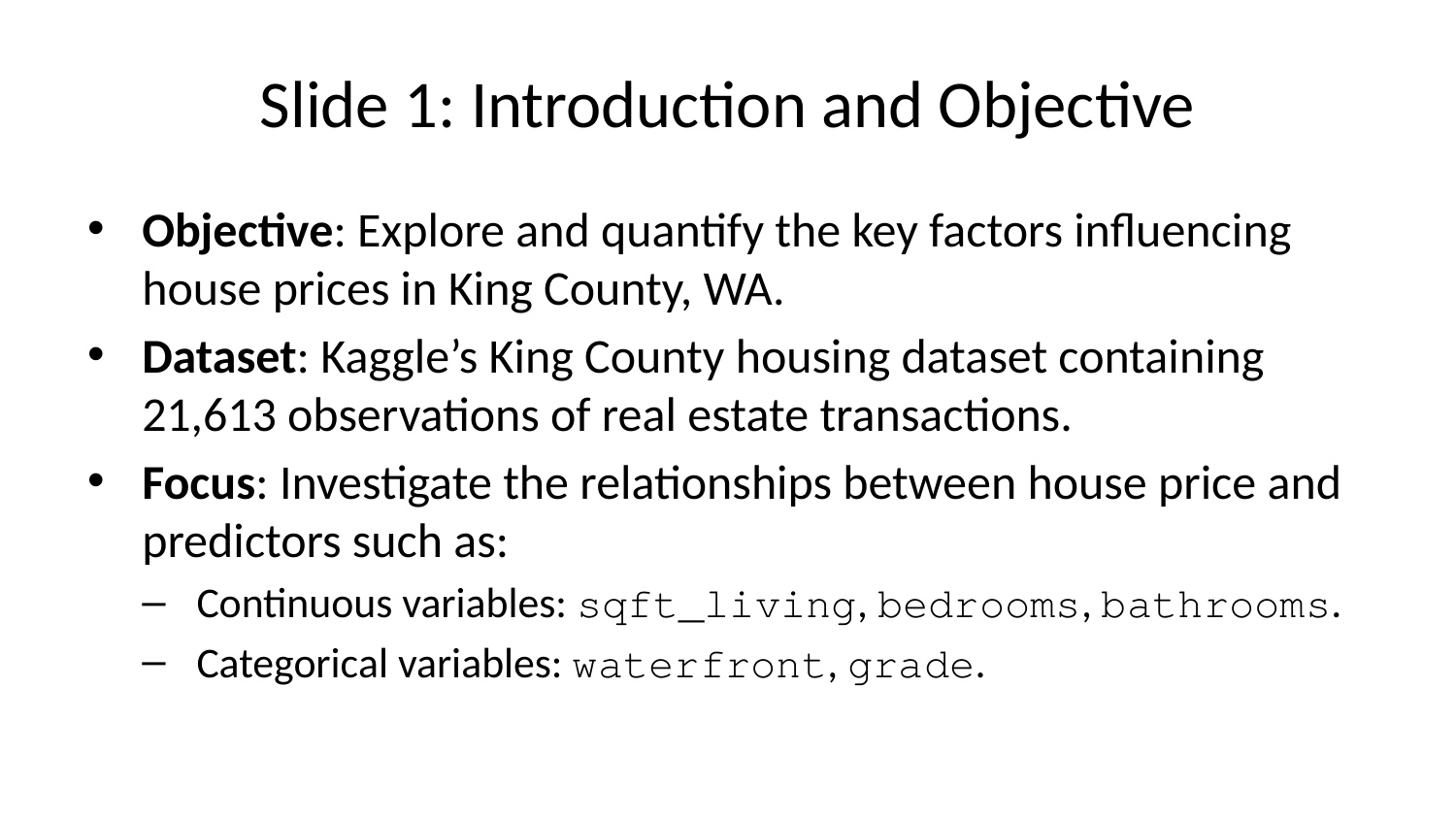

# Slide 1: Introduction and Objective
Objective: Explore and quantify the key factors influencing house prices in King County, WA.
Dataset: Kaggle’s King County housing dataset containing 21,613 observations of real estate transactions.
Focus: Investigate the relationships between house price and predictors such as:
Continuous variables: sqft_living, bedrooms, bathrooms.
Categorical variables: waterfront, grade.